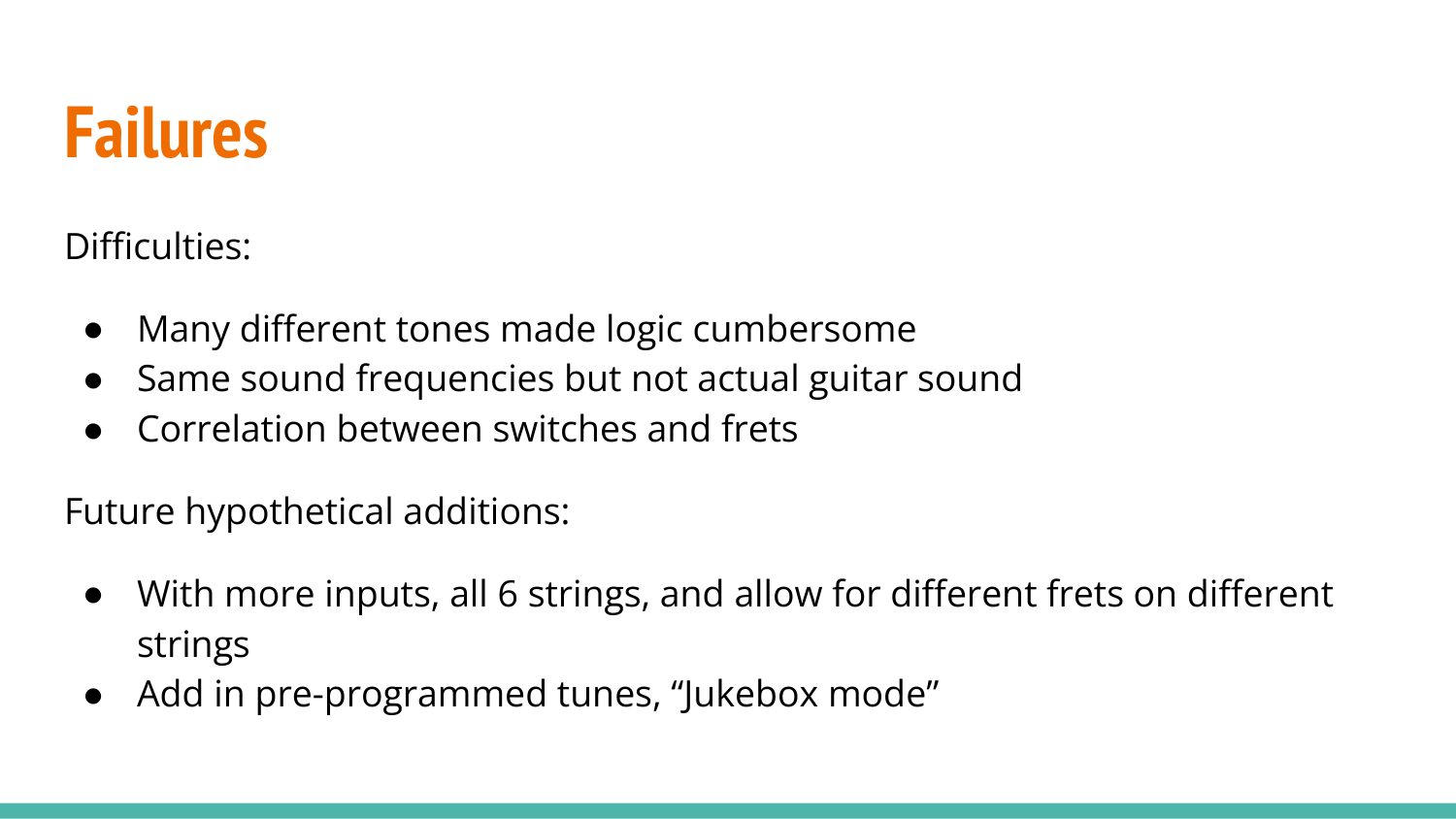

# Failures
Difficulties:
Many different tones made logic cumbersome
Same sound frequencies but not actual guitar sound
Correlation between switches and frets
Future hypothetical additions:
With more inputs, all 6 strings, and allow for different frets on different strings
Add in pre-programmed tunes, “Jukebox mode”